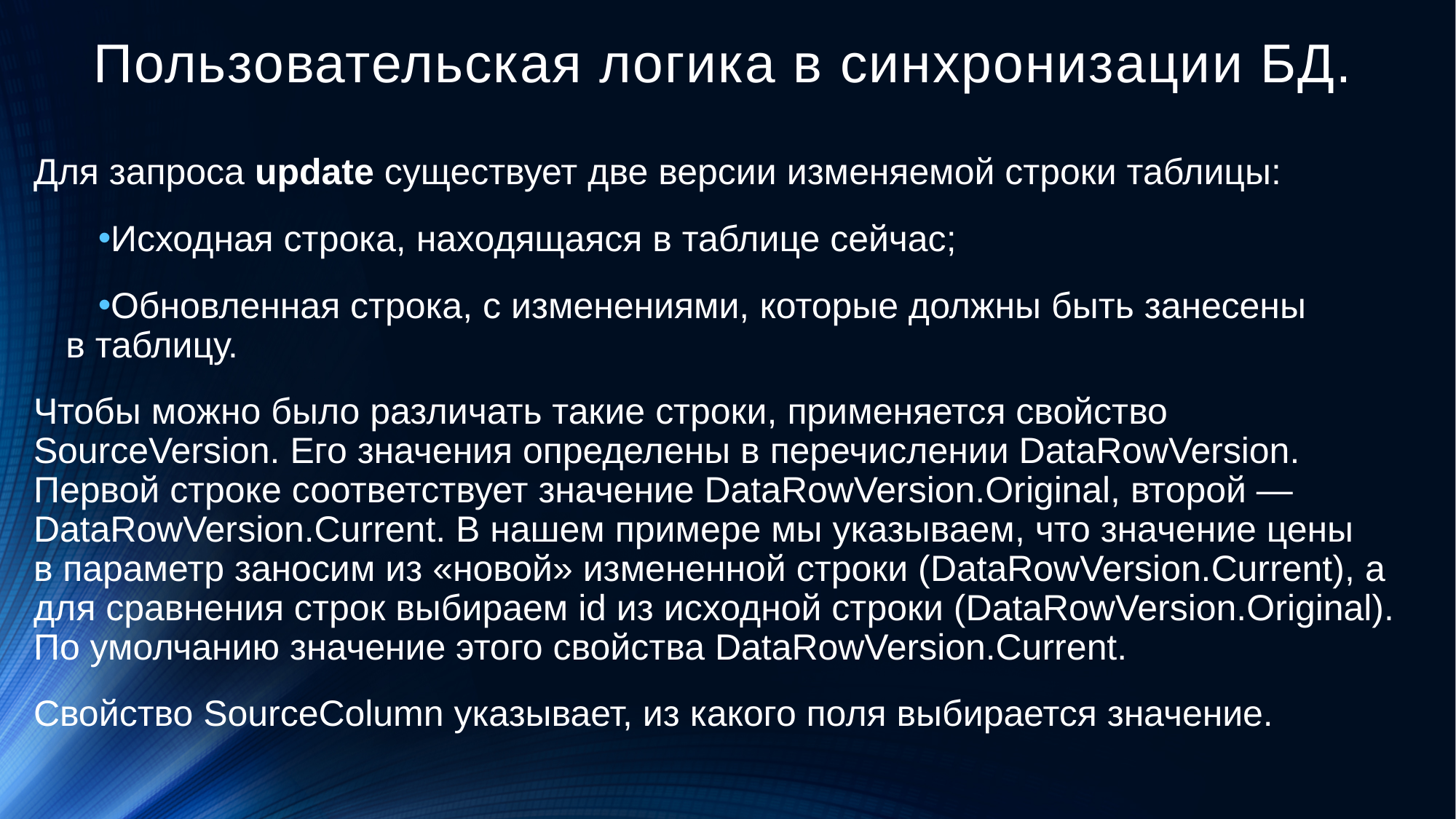

# Пользовательская логика в синхронизации БД.
Для запроса update существует две версии изменяемой строки таблицы:
Исходная строка, находящаяся в таблице сейчас;
Обновленная строка, с изменениями, которые должны быть занесены в таблицу.
Чтобы можно было различать такие строки, применяется свойство SourceVersion. Его значения определены в перечислении DataRowVersion. Первой строке соответствует значение DataRowVersion.Original, второй — DataRowVersion.Current. В нашем примере мы указываем, что значение цены в параметр заносим из «новой» измененной строки (DataRowVersion.Current), а для сравнения строк выбираем id из исходной строки (DataRowVersion.Original). По умолчанию значение этого свойства DataRowVersion.Current.
Свойство SourceColumn указывает, из какого поля выбирается значение.